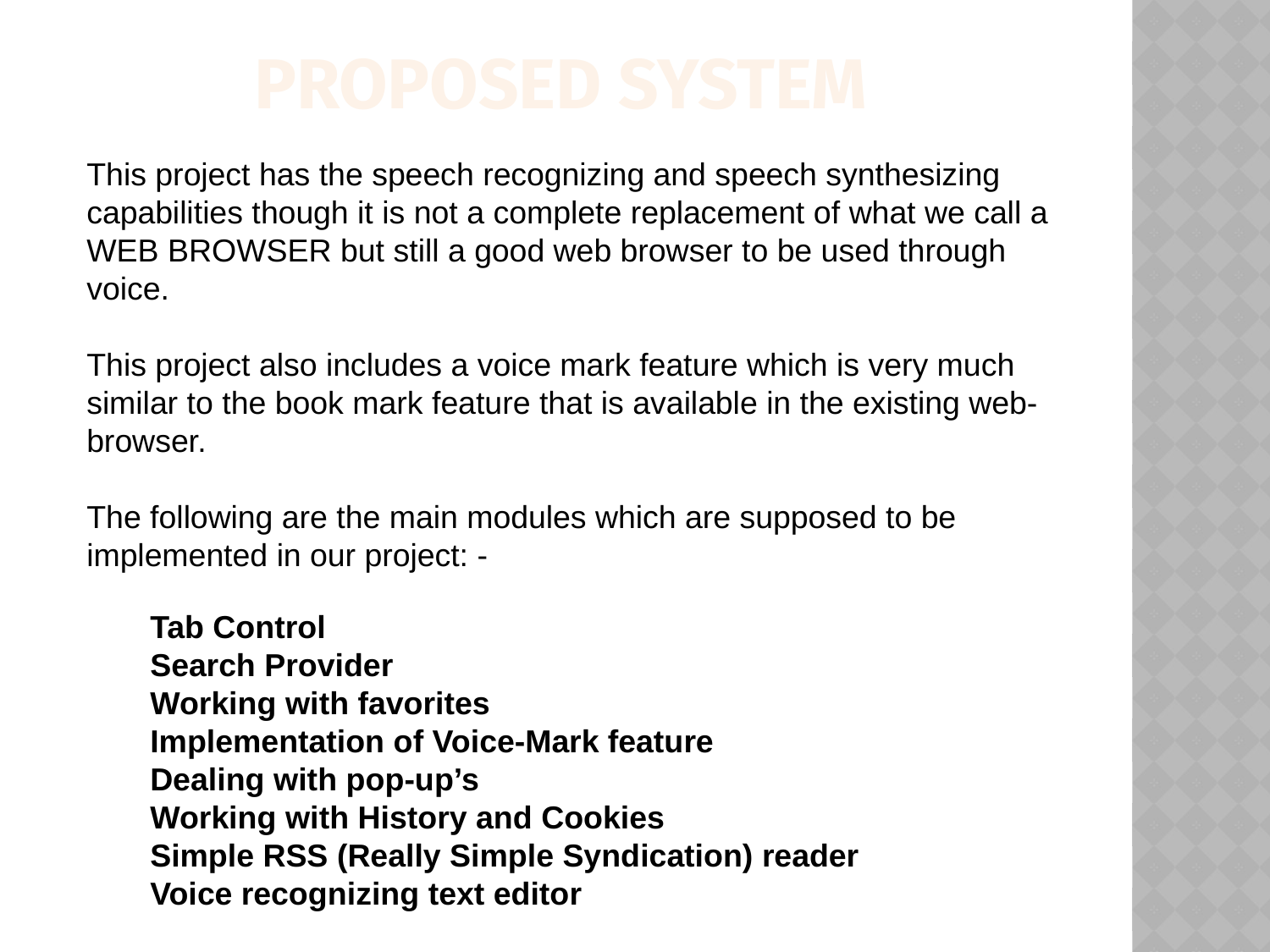

Proposed system
This project has the speech recognizing and speech synthesizing capabilities though it is not a complete replacement of what we call a WEB BROWSER but still a good web browser to be used through voice.

This project also includes a voice mark feature which is very much similar to the book mark feature that is available in the existing web-browser.

The following are the main modules which are supposed to be implemented in our project: -

Tab Control
Search Provider
Working with favorites
Implementation of Voice-Mark feature
Dealing with pop-up’s
Working with History and Cookies
Simple RSS (Really Simple Syndication) reader
Voice recognizing text editor